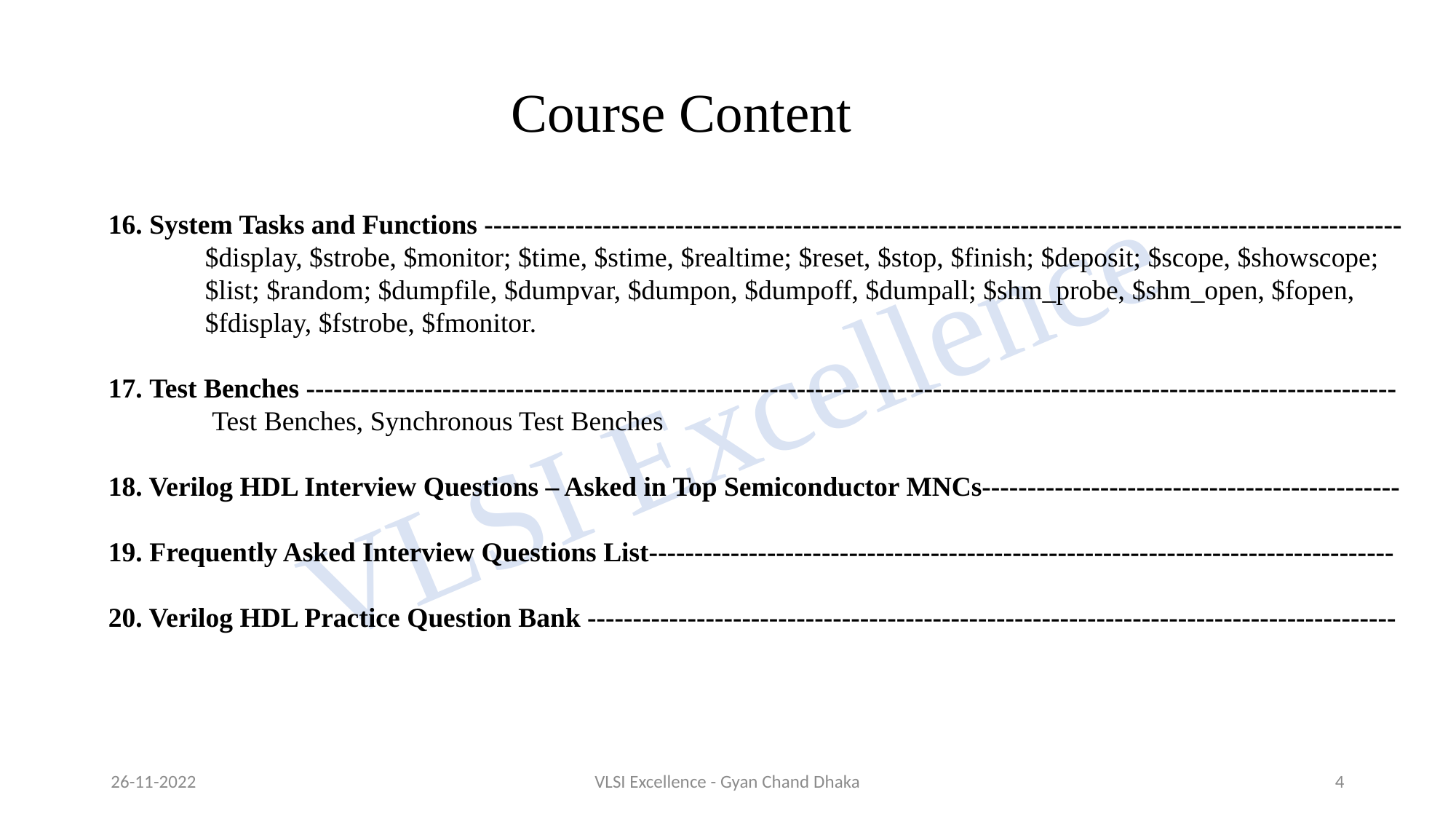

# Course Content
16. System Tasks and Functions -----------------------------------------------------------------------------------------------------
              $display, $strobe, $monitor; $time, $stime, $realtime; $reset, $stop, $finish; $deposit; $scope, $showscope;
              $list; $random; $dumpfile, $dumpvar, $dumpon, $dumpoff, $dumpall; $shm_probe, $shm_open, $fopen,
              $fdisplay, $fstrobe, $fmonitor.

17. Test Benches ------------------------------------------------------------------------------------------------------------------------
               Test Benches, Synchronous Test Benches

18. Verilog HDL Interview Questions – Asked in Top Semiconductor MNCs----------------------------------------------

19. Frequently Asked Interview Questions List----------------------------------------------------------------------------------

20. Verilog HDL Practice Question Bank -----------------------------------------------------------------------------------------
26-11-2022
VLSI Excellence - Gyan Chand Dhaka
4